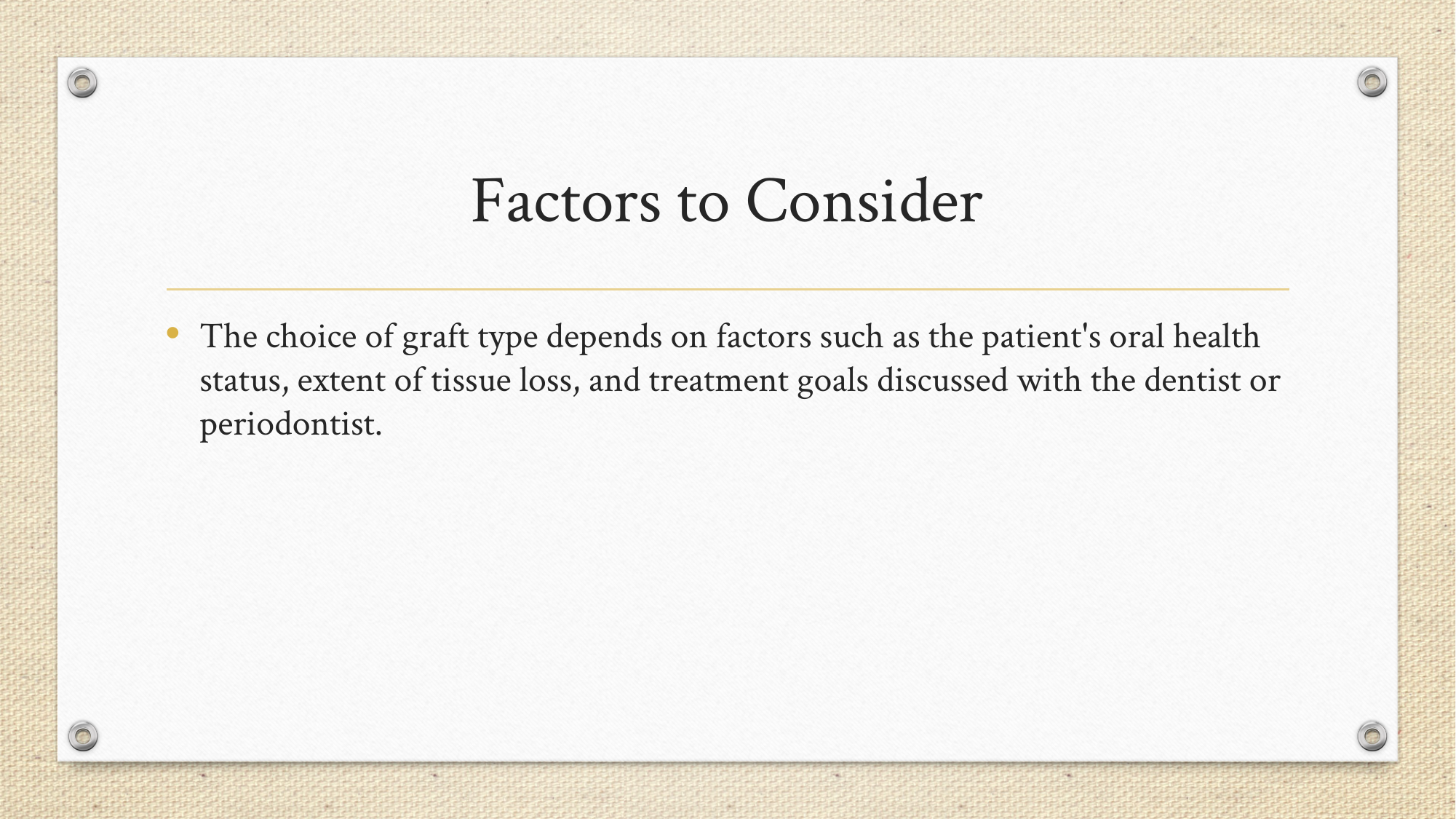

# Factors to Consider
The choice of graft type depends on factors such as the patient's oral health status, extent of tissue loss, and treatment goals discussed with the dentist or periodontist.